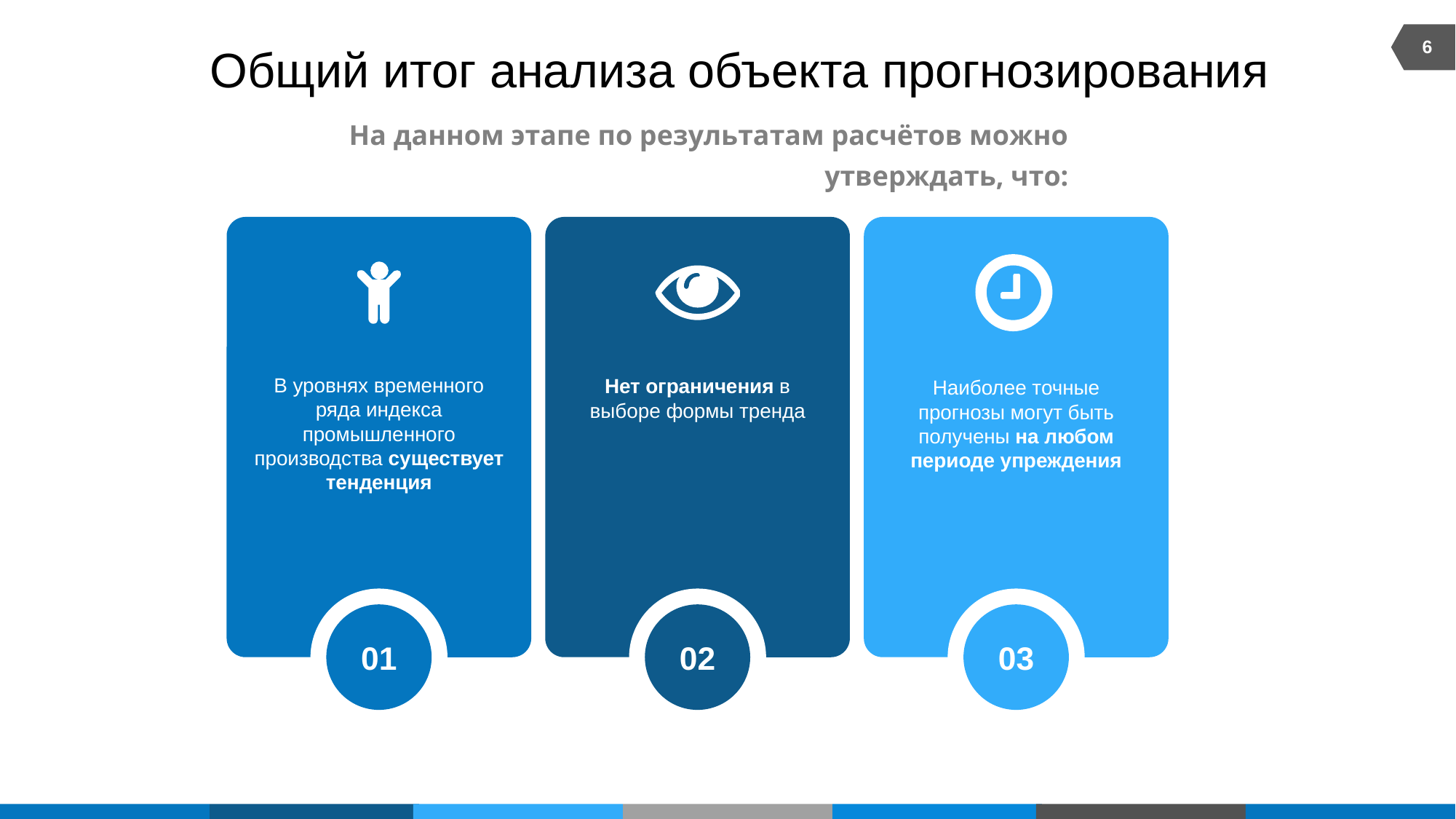

6
Общий итог анализа объекта прогнозирования
На данном этапе по результатам расчётов можно утверждать, что:

В уровнях временного ряда индекса промышленного производства существует тенденция
Нет ограничения в выборе формы тренда

Наиболее точные прогнозы могут быть получены на любом периоде упреждения

01

02

03